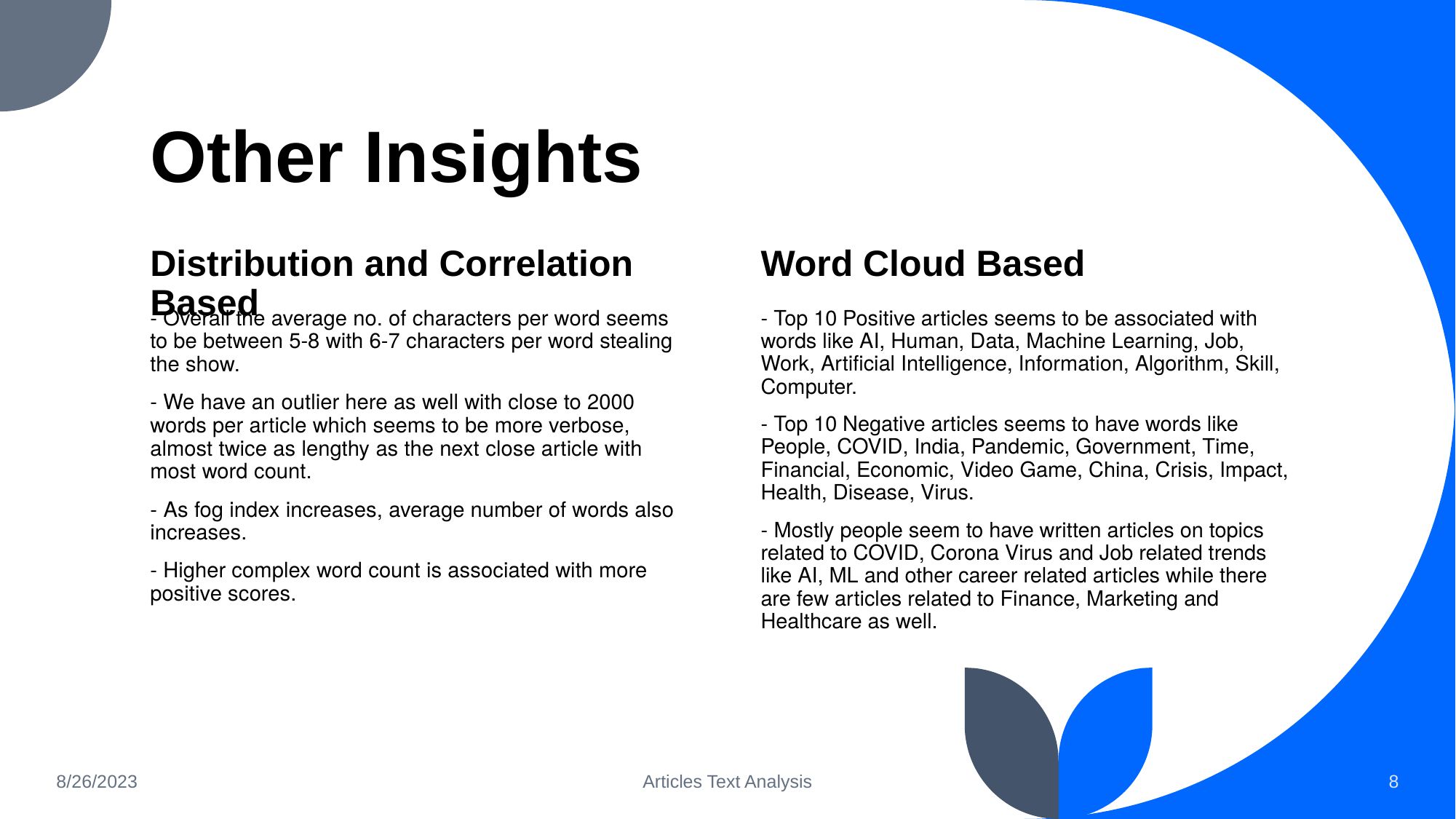

# Other Insights
Distribution and Correlation Based
Word Cloud Based
- Overall the average no. of characters per word seems to be between 5-8 with 6-7 characters per word stealing the show.
- We have an outlier here as well with close to 2000 words per article which seems to be more verbose, almost twice as lengthy as the next close article with most word count.
- As fog index increases, average number of words also increases.
- Higher complex word count is associated with more positive scores.

- Top 10 Positive articles seems to be associated with words like AI, Human, Data, Machine Learning, Job, Work, Artificial Intelligence, Information, Algorithm, Skill, Computer.
- Top 10 Negative articles seems to have words like People, COVID, India, Pandemic, Government, Time, Financial, Economic, Video Game, China, Crisis, Impact, Health, Disease, Virus.
- Mostly people seem to have written articles on topics related to COVID, Corona Virus and Job related trends like AI, ML and other career related articles while there are few articles related to Finance, Marketing and Healthcare as well.
8/26/2023
Articles Text Analysis
8